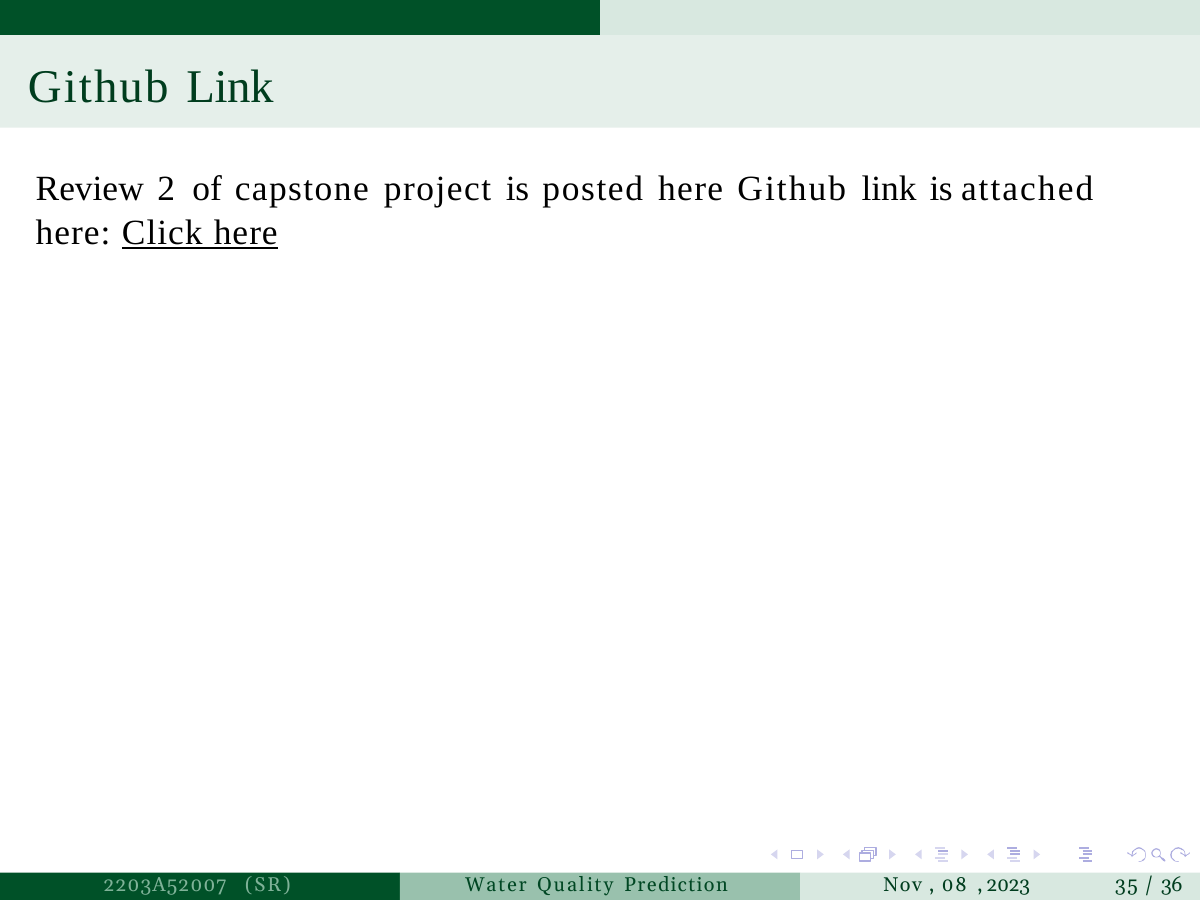

# Github Link
Review 2 of capstone project is posted here Github link is attached here: Click here
2203A52007  (SR)
Water Quality Prediction
Nov , 08 , 2023
35 / 36